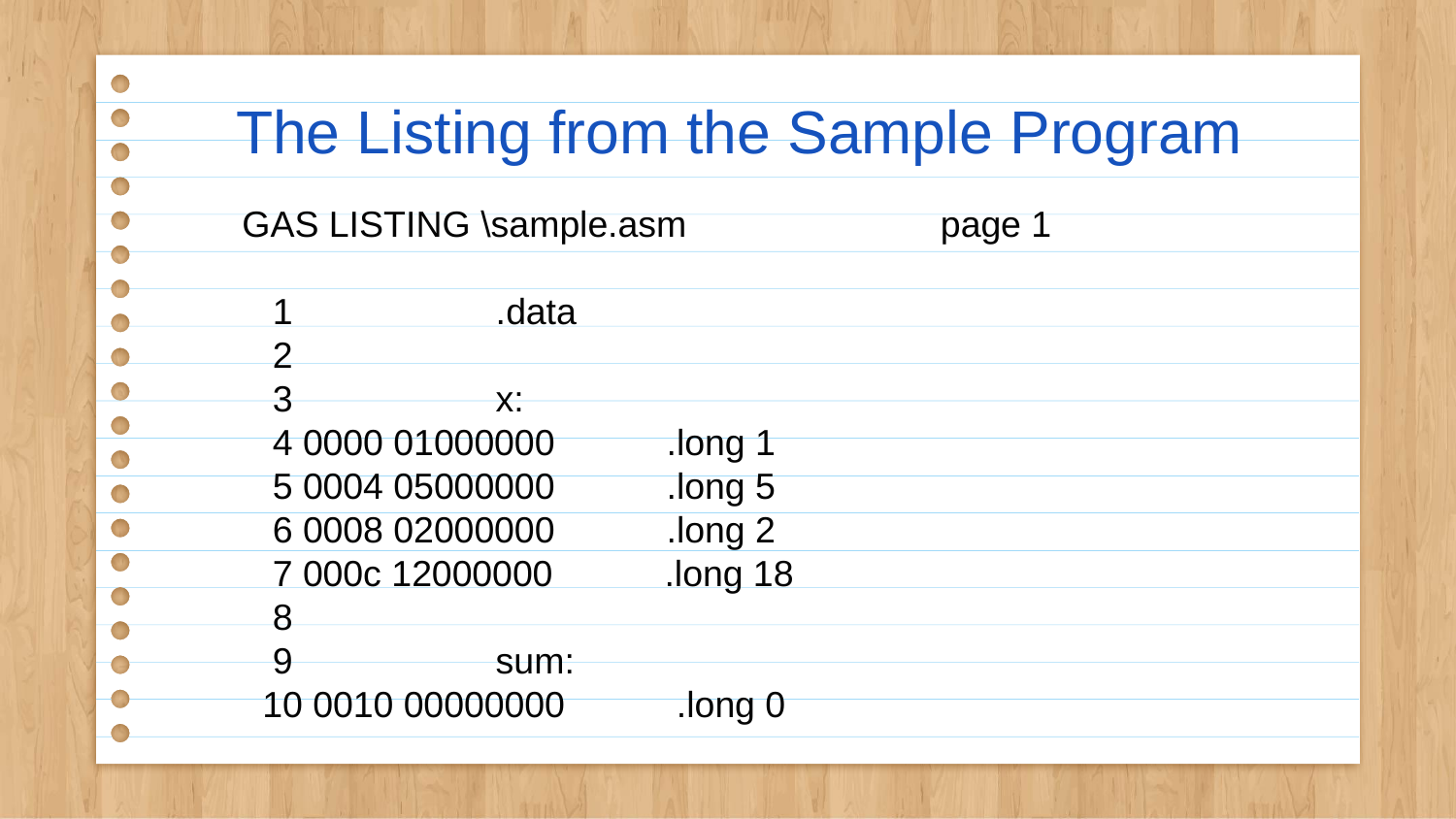

# The Listing from the Sample Program
GAS LISTING \sample.asm                         page 1

   1                    .data
   2
   3                    x:
   4 0000 01000000           .long 1
   5 0004 05000000           .long 5
   6 0008 02000000           .long 2
   7 000c 12000000           .long 18
   8
   9                    sum:
  10 0010 00000000           .long 0